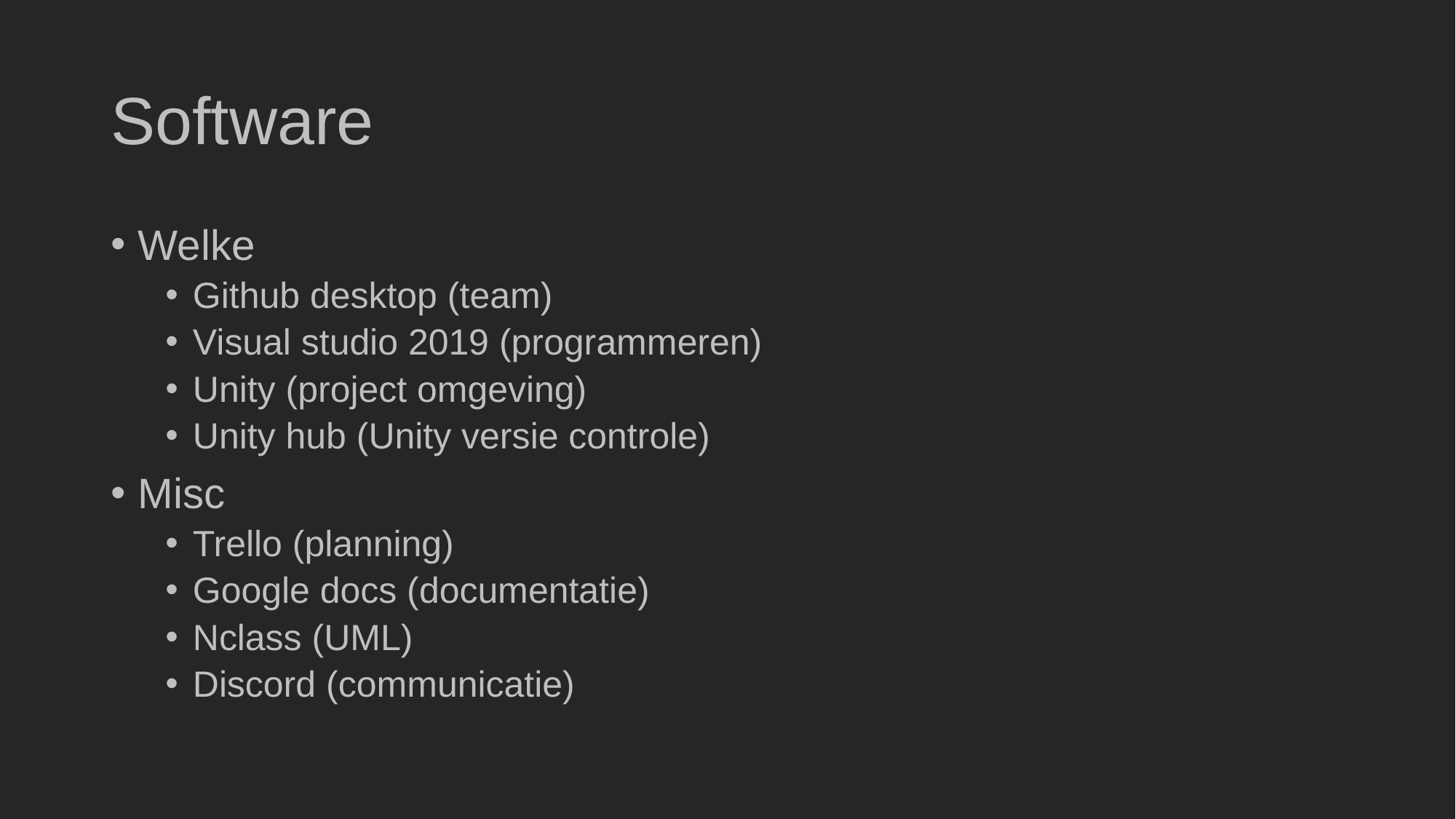

# Software
Welke
Github desktop (team)
Visual studio 2019 (programmeren)
Unity (project omgeving)
Unity hub (Unity versie controle)
Misc
Trello (planning)
Google docs (documentatie)
Nclass (UML)
Discord (communicatie)